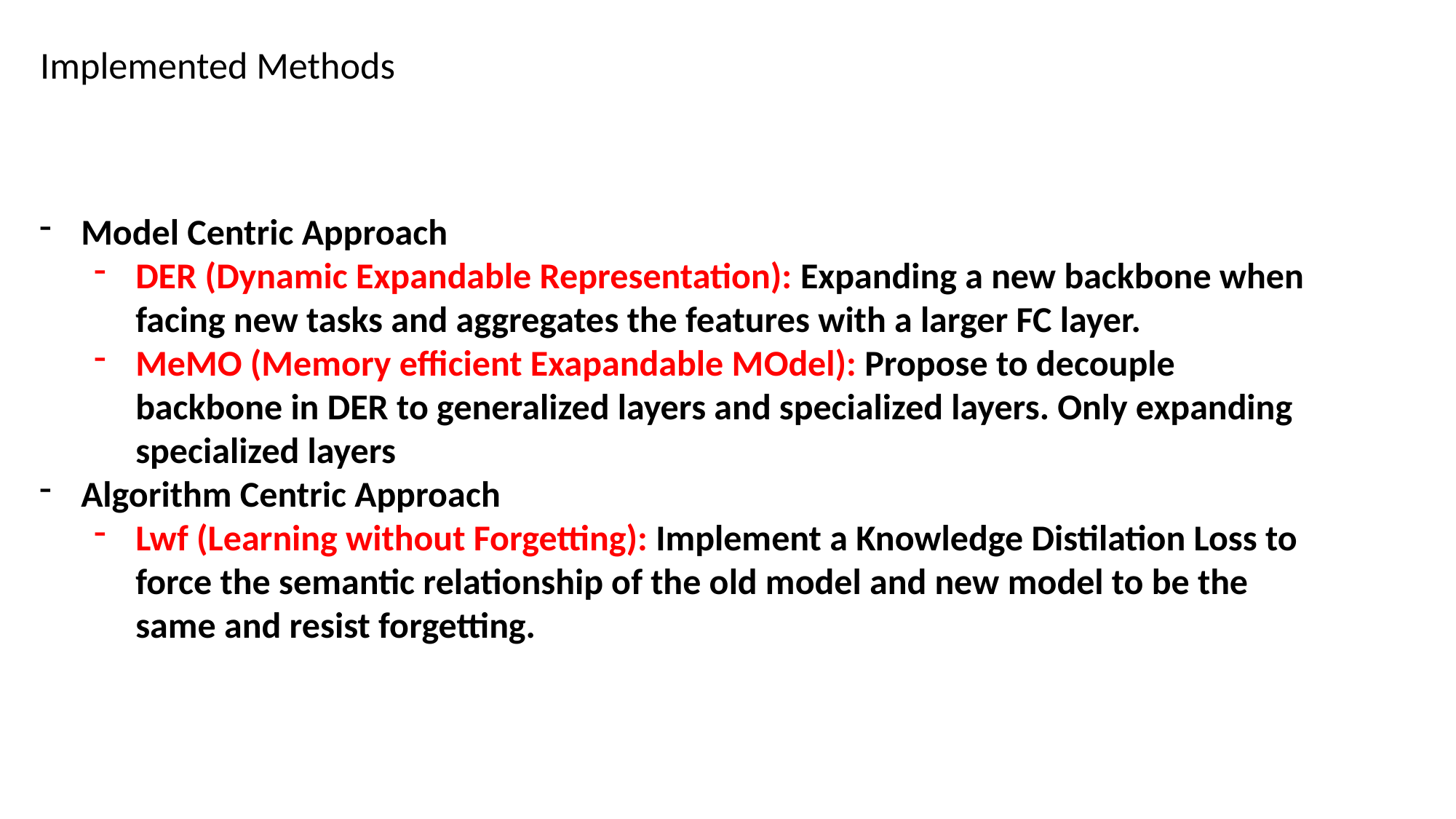

# Implemented Methods
Model Centric Approach
DER (Dynamic Expandable Representation): Expanding a new backbone when facing new tasks and aggregates the features with a larger FC layer.
MeMO (Memory efficient Exapandable MOdel): Propose to decouple backbone in DER to generalized layers and specialized layers. Only expanding specialized layers
Algorithm Centric Approach
Lwf (Learning without Forgetting): Implement a Knowledge Distilation Loss to force the semantic relationship of the old model and new model to be the same and resist forgetting.